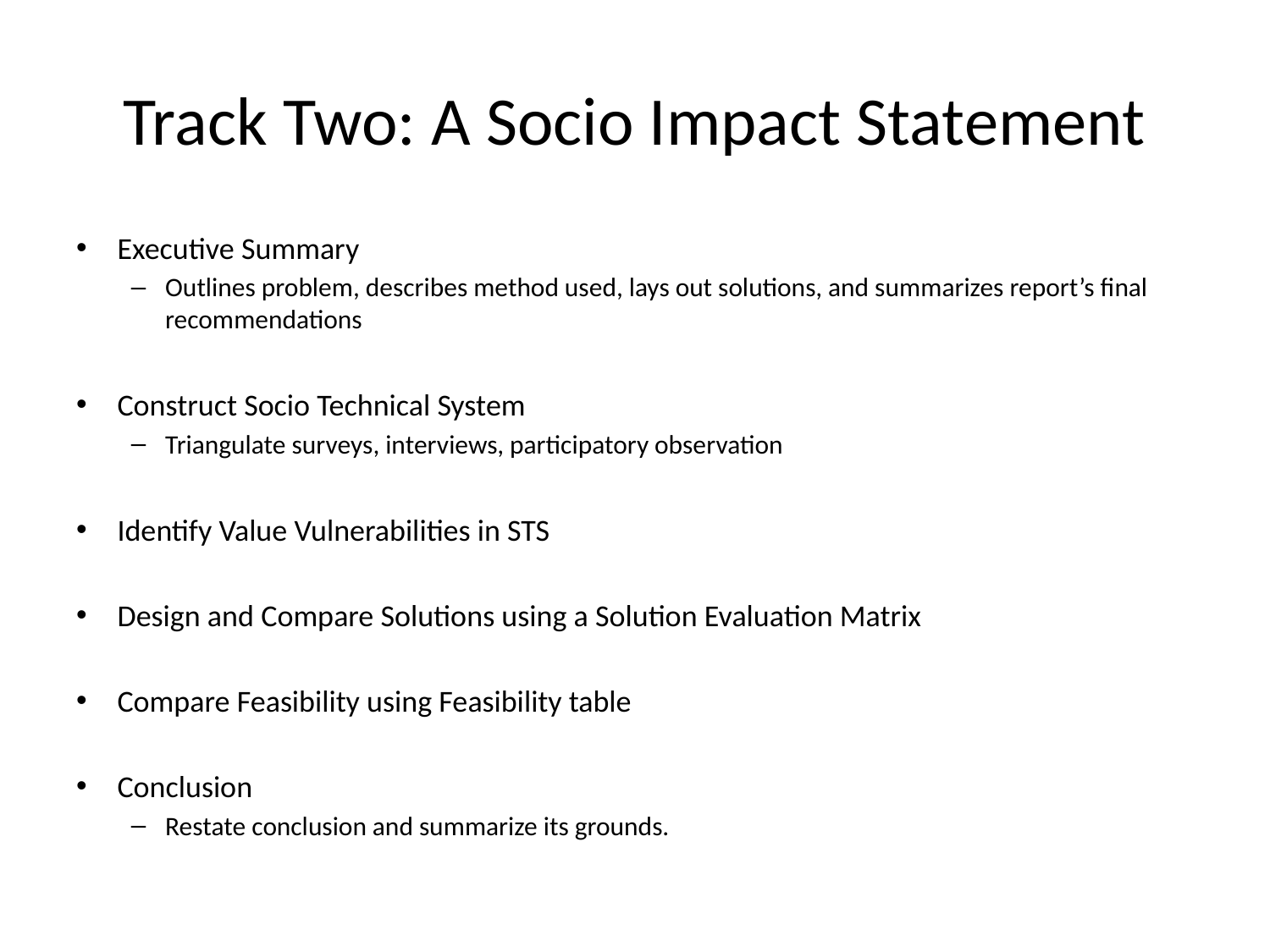

# Track Two: A Socio Impact Statement
Executive Summary
Outlines problem, describes method used, lays out solutions, and summarizes report’s final recommendations

Construct Socio Technical System
Triangulate surveys, interviews, participatory observation

Identify Value Vulnerabilities in STS

Design and Compare Solutions using a Solution Evaluation Matrix

Compare Feasibility using Feasibility table

Conclusion
Restate conclusion and summarize its grounds.